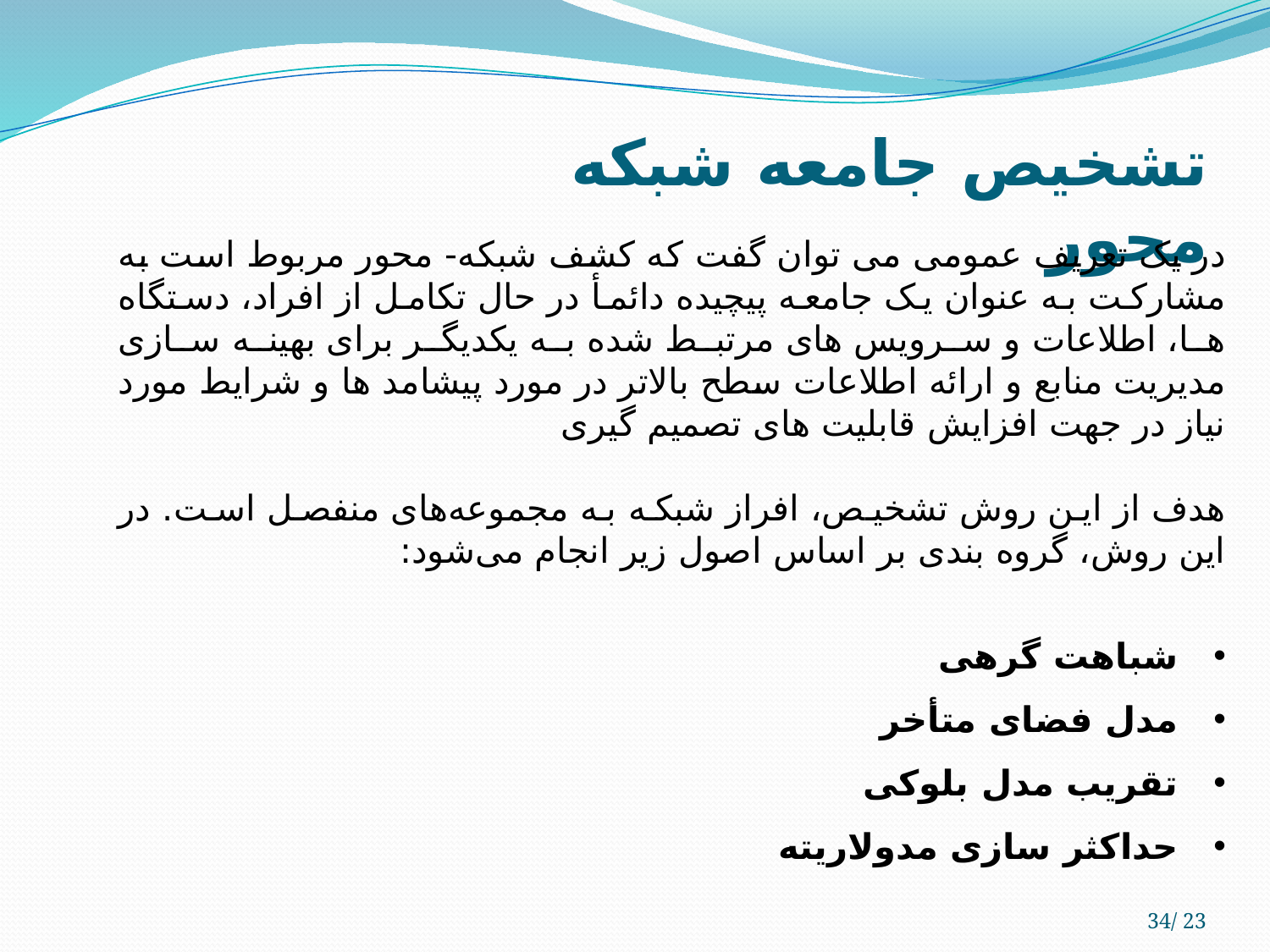

تشخیص جامعه شبکه محور
در یک تعریف عمومی می توان گفت که کشف شبکه- محور مربوط است به مشارکت به عنوان یک جامعه پیچیده دائمأ در حال تکامل از افراد، دستگاه ها، اطلاعات و سرویس های مرتبط شده به یکدیگر برای بهینه سازی مدیریت منابع و ارائه اطلاعات سطح بالاتر در مورد پیشامد ها و شرایط مورد نیاز در جهت افزایش قابلیت های تصمیم گیری

هدف از این روش تشخیص، افراز شبکه به مجموعه‌های منفصل است. در این روش، گروه بندی بر اساس اصول زیر انجام می‌شود:

شباهت گرهی
مدل فضای متأخر
تقریب مدل بلوکی
حداکثر سازی مدولاریته

34/ 23